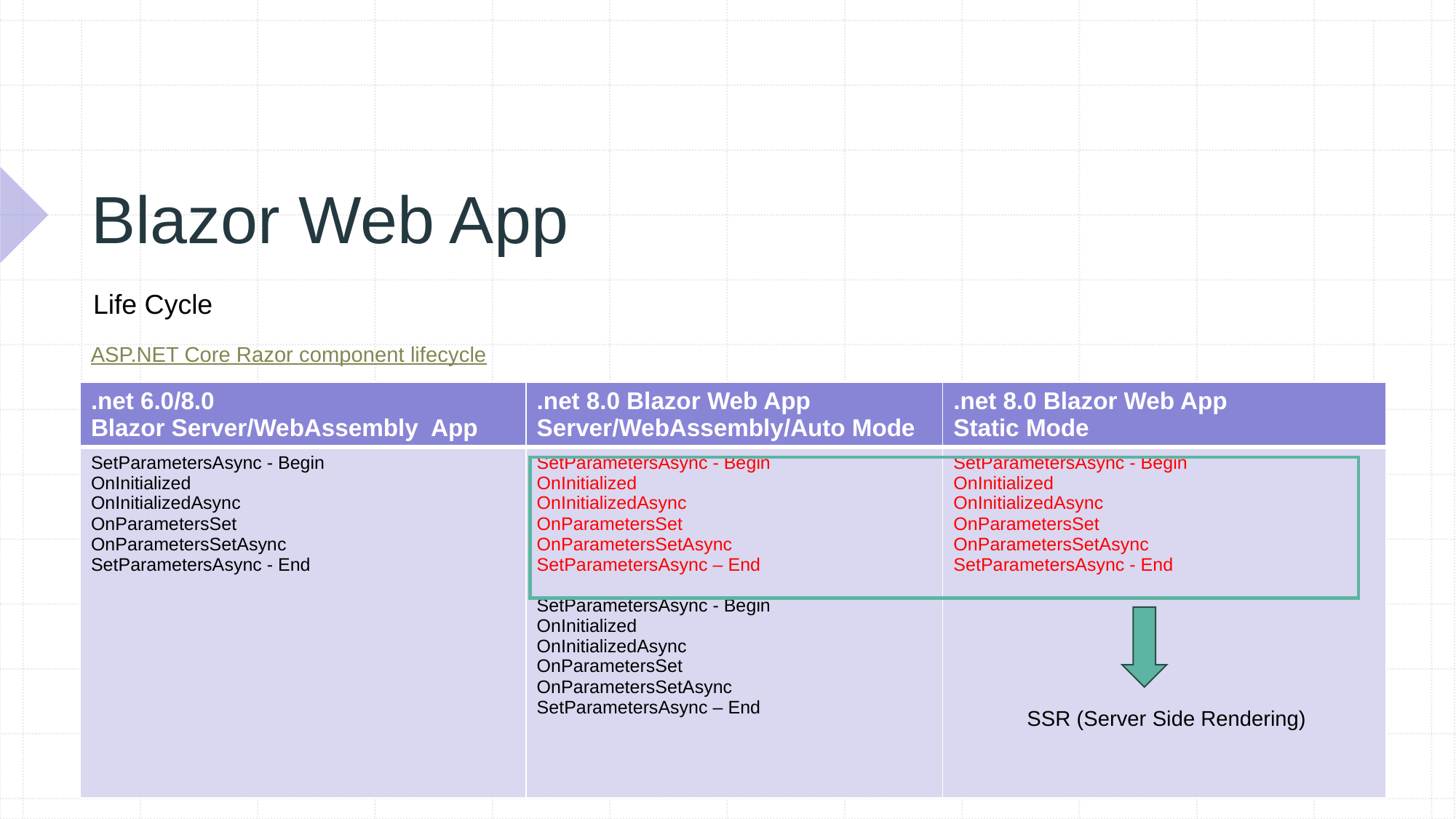

# Blazor Web App
Life Cycle
ASP.NET Core Razor component lifecycle
| .net 6.0/8.0 Blazor Server/WebAssembly App | .net 8.0 Blazor Web App Server/WebAssembly/Auto Mode | .net 8.0 Blazor Web App Static Mode |
| --- | --- | --- |
| SetParametersAsync - Begin OnInitialized OnInitializedAsync OnParametersSet OnParametersSetAsync SetParametersAsync - End | SetParametersAsync - Begin OnInitialized OnInitializedAsync OnParametersSet OnParametersSetAsync SetParametersAsync – End SetParametersAsync - Begin OnInitialized OnInitializedAsync OnParametersSet OnParametersSetAsync SetParametersAsync – End | SetParametersAsync - Begin OnInitialized OnInitializedAsync OnParametersSet OnParametersSetAsync SetParametersAsync - End |

SSR (Server Side Rendering)